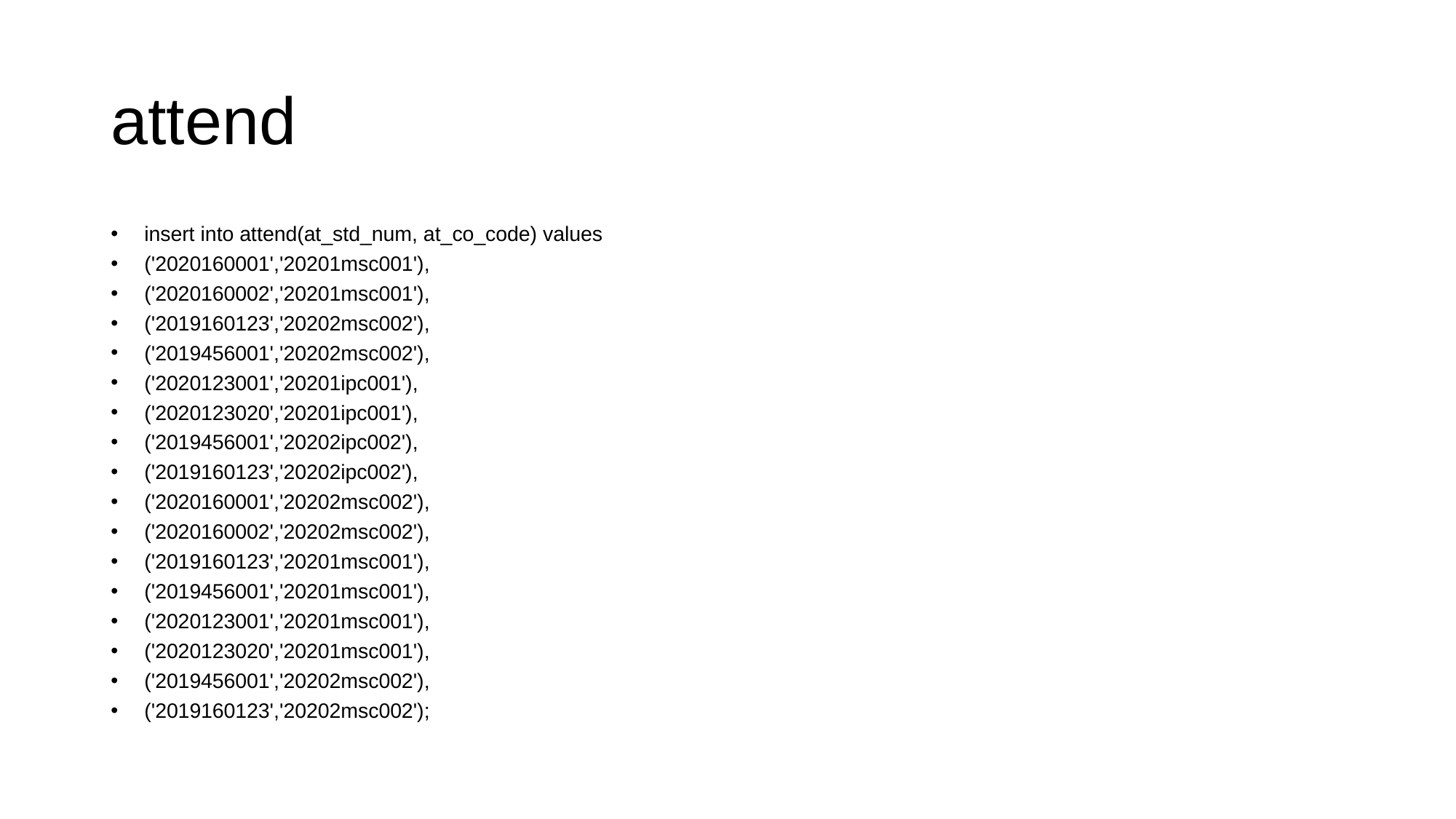

# attend
insert into attend(at_std_num, at_co_code) values
('2020160001','20201msc001'),
('2020160002','20201msc001'),
('2019160123','20202msc002'),
('2019456001','20202msc002'),
('2020123001','20201ipc001'),
('2020123020','20201ipc001'),
('2019456001','20202ipc002'),
('2019160123','20202ipc002'),
('2020160001','20202msc002'),
('2020160002','20202msc002'),
('2019160123','20201msc001'),
('2019456001','20201msc001'),
('2020123001','20201msc001'),
('2020123020','20201msc001'),
('2019456001','20202msc002'),
('2019160123','20202msc002');